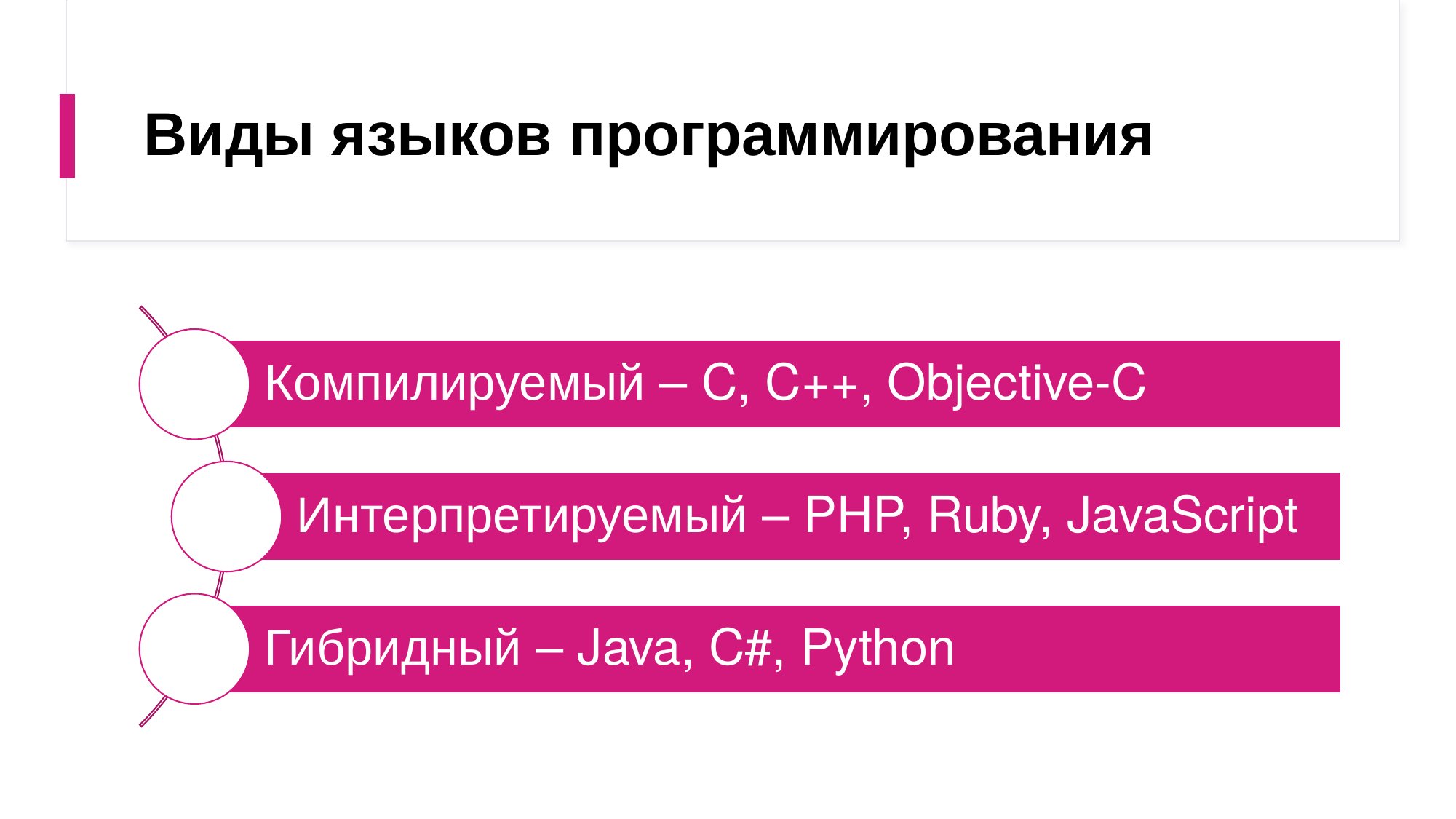

# Виды языков программирования
Компилируемый – C, C++, Objective-C
Интерпретируемый – PHP, Ruby, JavaScript
Гибридный – Java, C#, Python